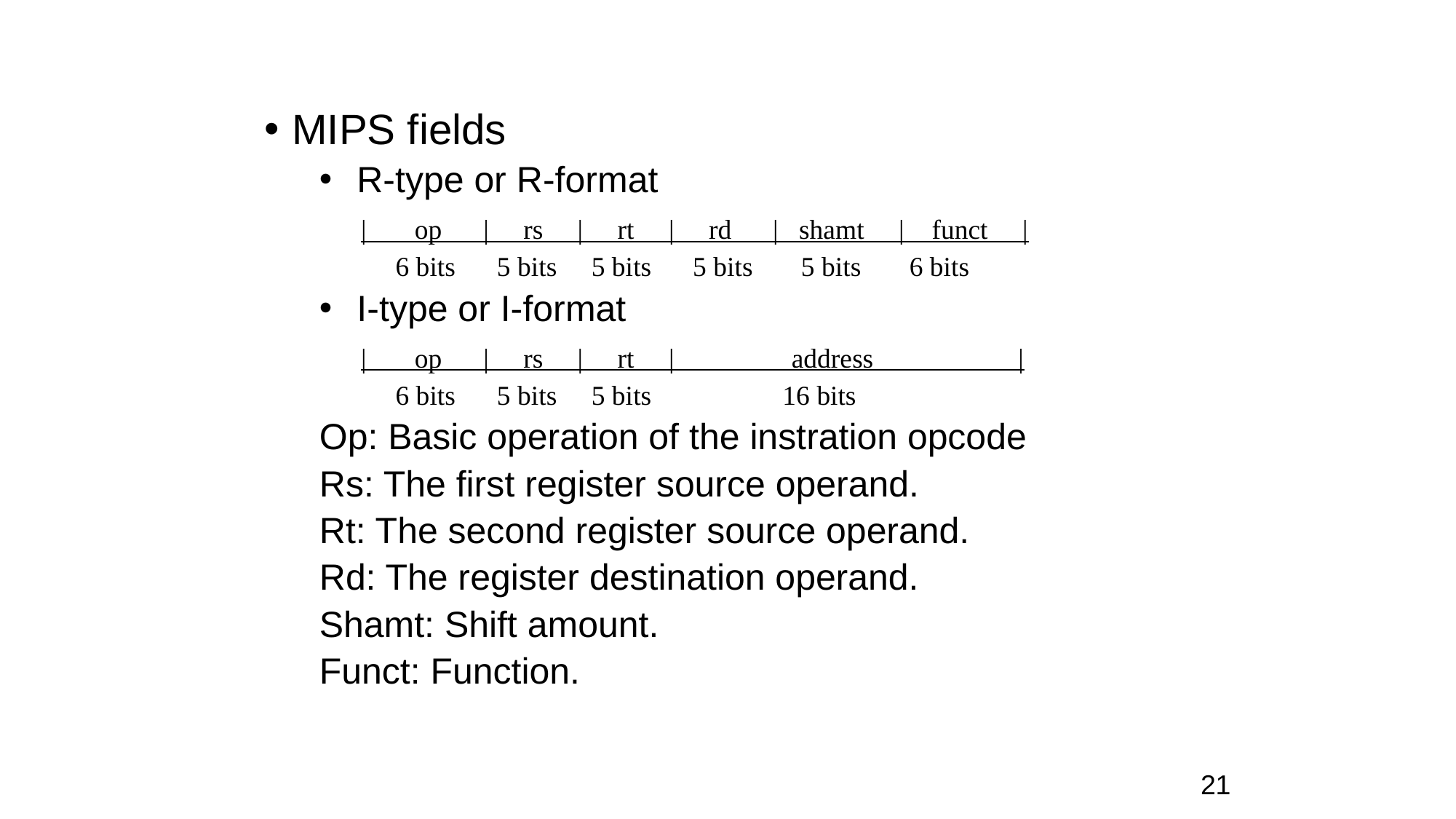

MIPS fields
 R-type or R-format
                |       op      |     rs     |     rt     |     rd      |   shamt     |    funct     |
           6 bits      5 bits     5 bits      5 bits       5 bits       6 bits
 I-type or I-format
                |       op      |     rs     |     rt     |                 address                     |
           6 bits      5 bits     5 bits                   16 bits
Op: Basic operation of the instration opcode
Rs: The first register source operand.
Rt: The second register source operand.
Rd: The register destination operand.
Shamt: Shift amount.
Funct: Function.

21